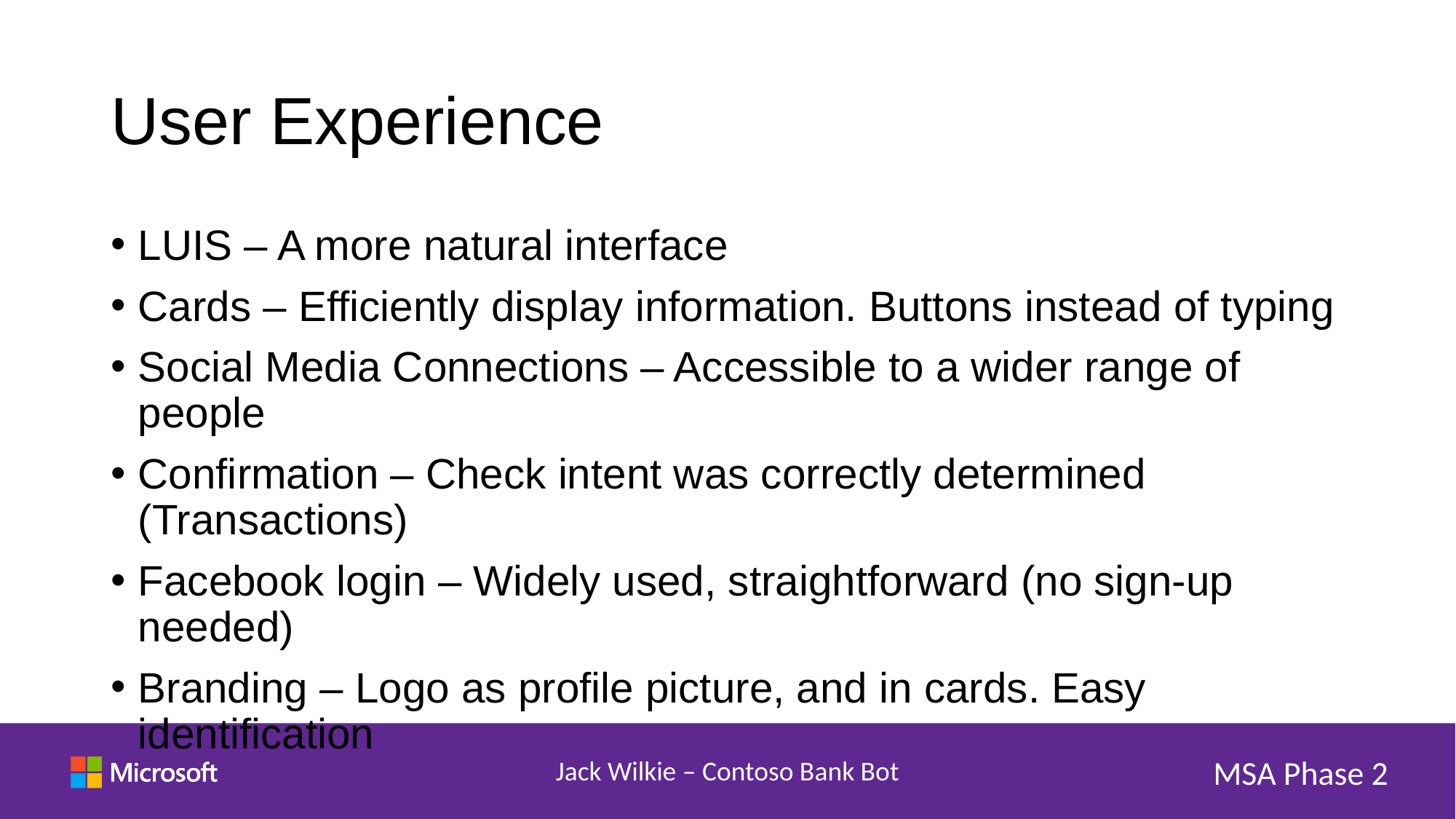

# User Experience
LUIS – A more natural interface
Cards – Efficiently display information. Buttons instead of typing
Social Media Connections – Accessible to a wider range of people
Confirmation – Check intent was correctly determined (Transactions)
Facebook login – Widely used, straightforward (no sign-up needed)
Branding – Logo as profile picture, and in cards. Easy identification